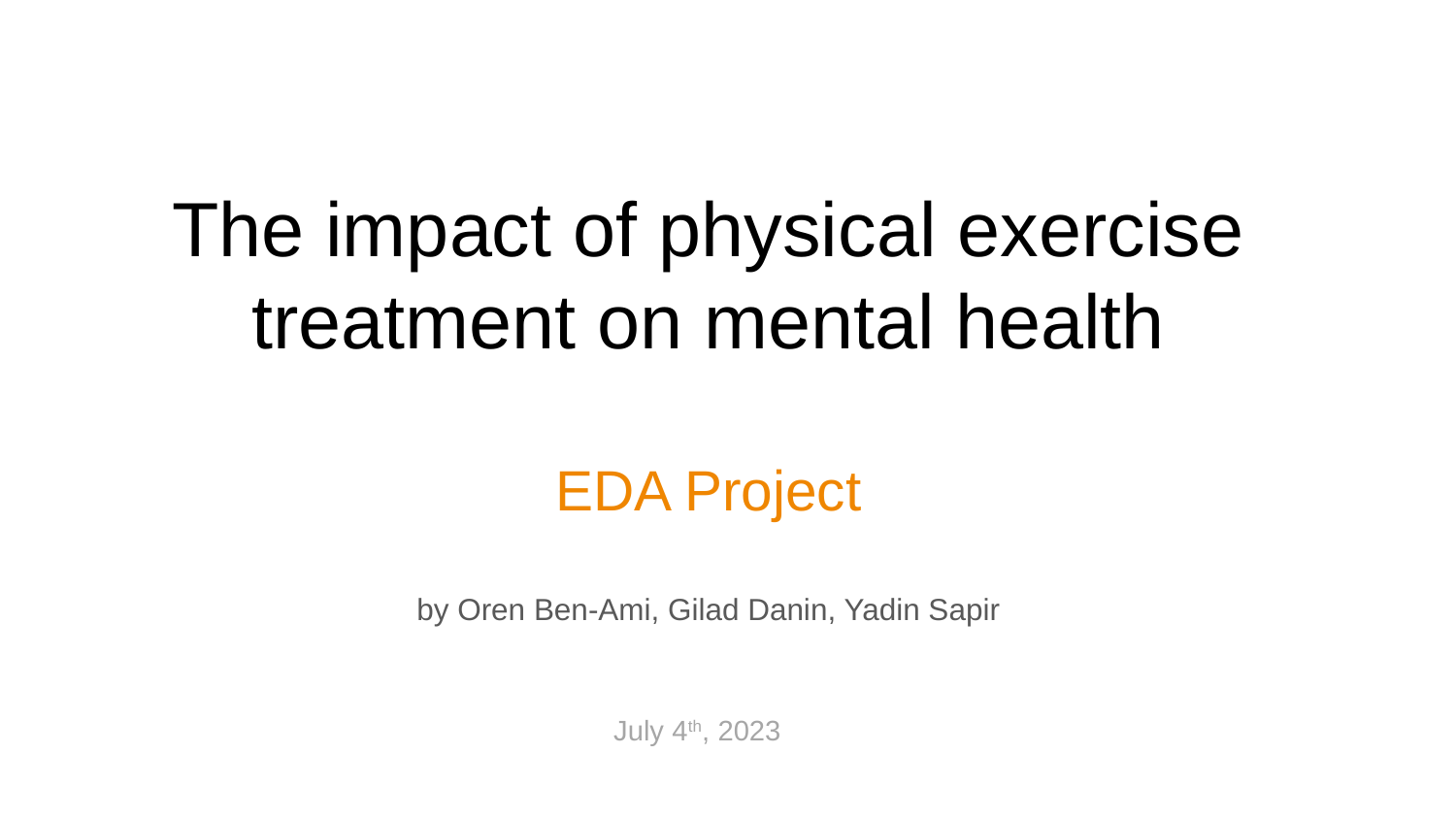

# The impact of physical exercise treatment on mental health
EDA Project

by Oren Ben-Ami, Gilad Danin, Yadin Sapir
July 4th, 2023